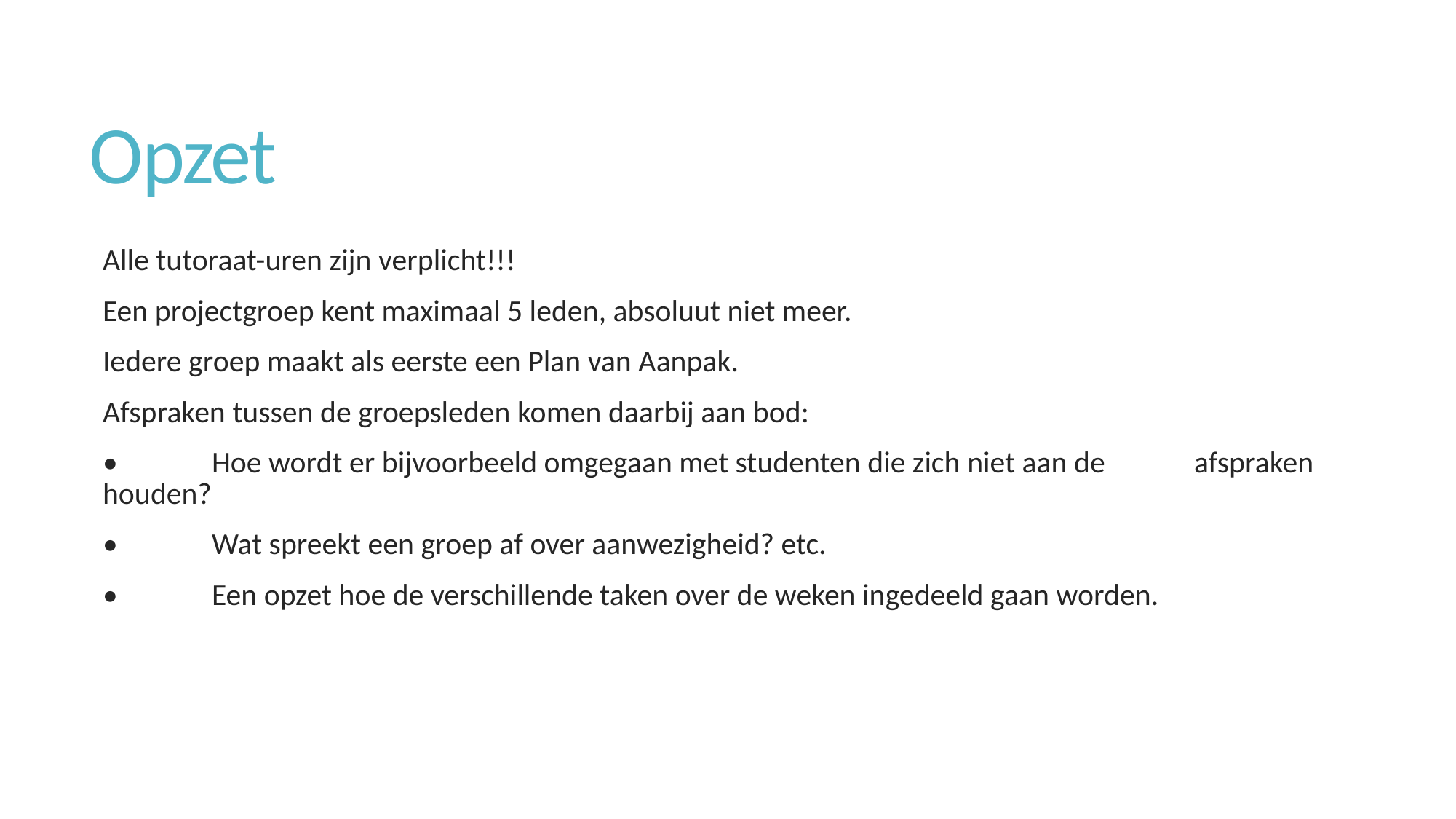

# Opzet
Alle tutoraat-uren zijn verplicht!!!
Een projectgroep kent maximaal 5 leden, absoluut niet meer.
Iedere groep maakt als eerste een Plan van Aanpak.
Afspraken tussen de groepsleden komen daarbij aan bod:
•	Hoe wordt er bijvoorbeeld omgegaan met studenten die zich niet aan de 	afspraken houden?
•	Wat spreekt een groep af over aanwezigheid? etc.
•	Een opzet hoe de verschillende taken over de weken ingedeeld gaan worden.